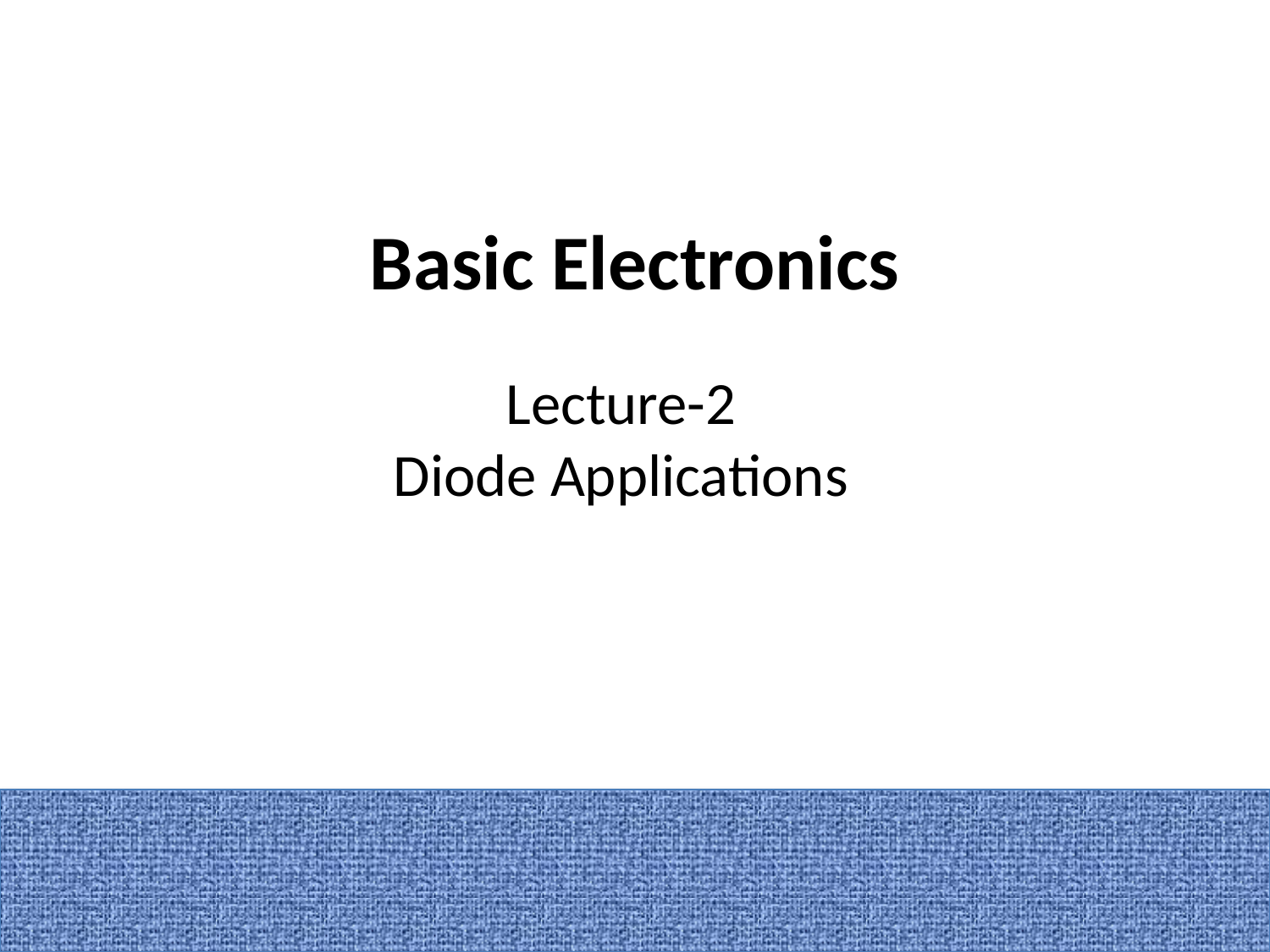

# Basic Electronics
Lecture-2
Diode Applications

1